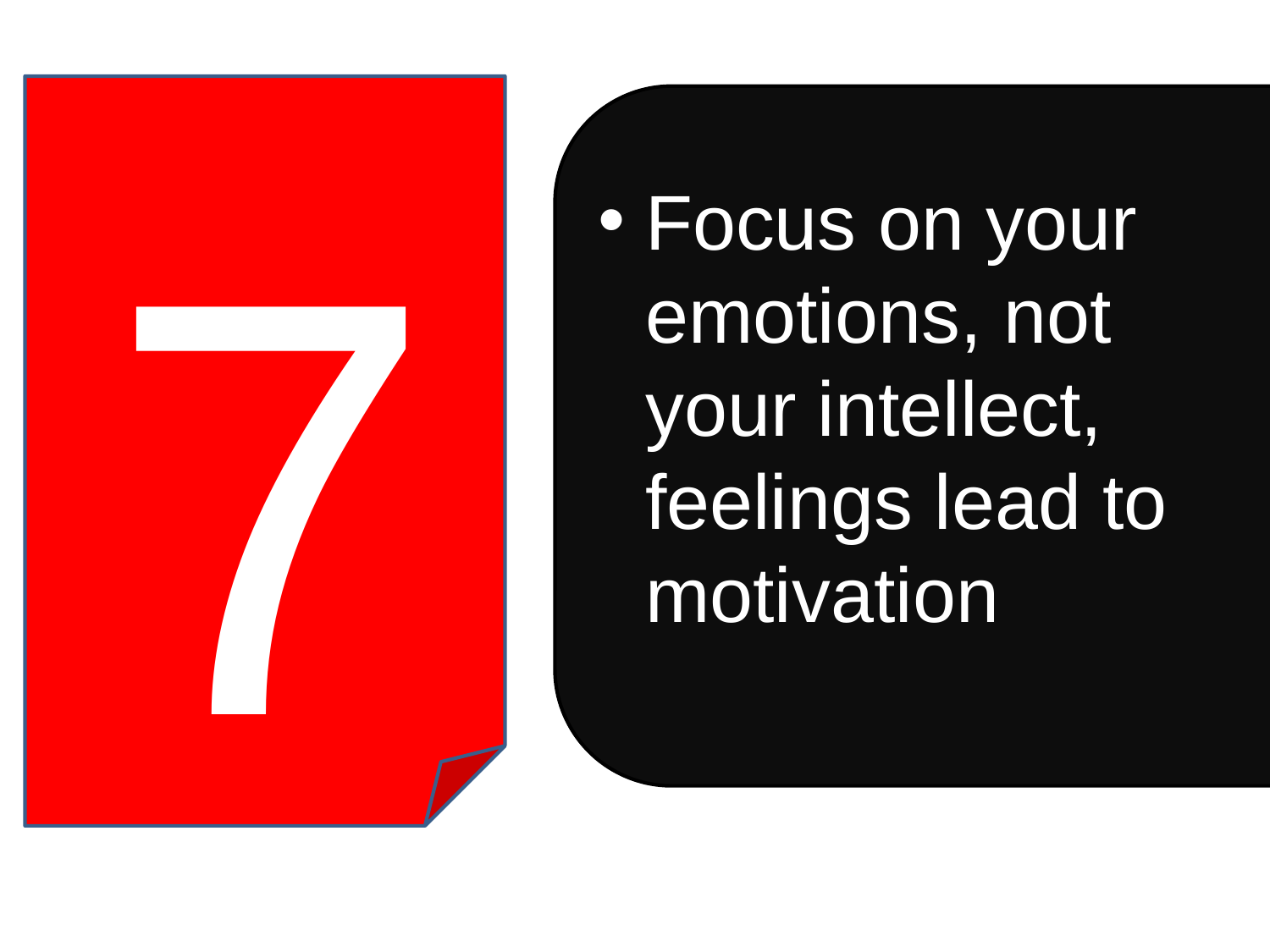

7
Focus on your emotions, not your intellect, feelings lead to motivation